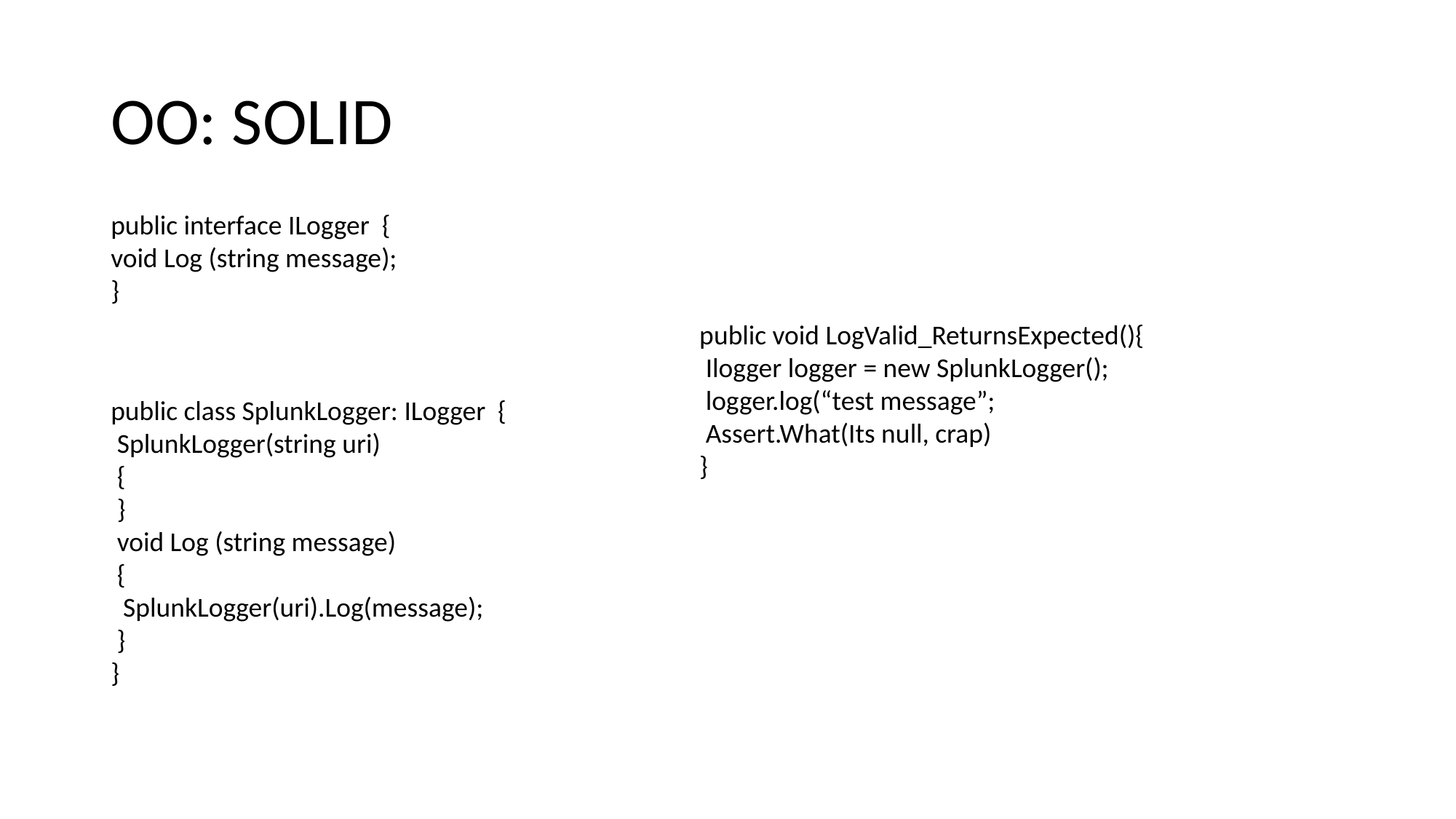

# OO: SOLID
public interface ILogger  {
void Log (string message);
}
public void LogValid_ReturnsExpected(){
 Ilogger logger = new SplunkLogger();
 logger.log(“test message”;
 Assert.What(Its null, crap)
}
public class SplunkLogger: ILogger  {
 SplunkLogger(string uri)
 {
 }
 void Log (string message)
 {
  SplunkLogger(uri).Log(message);
 }
}